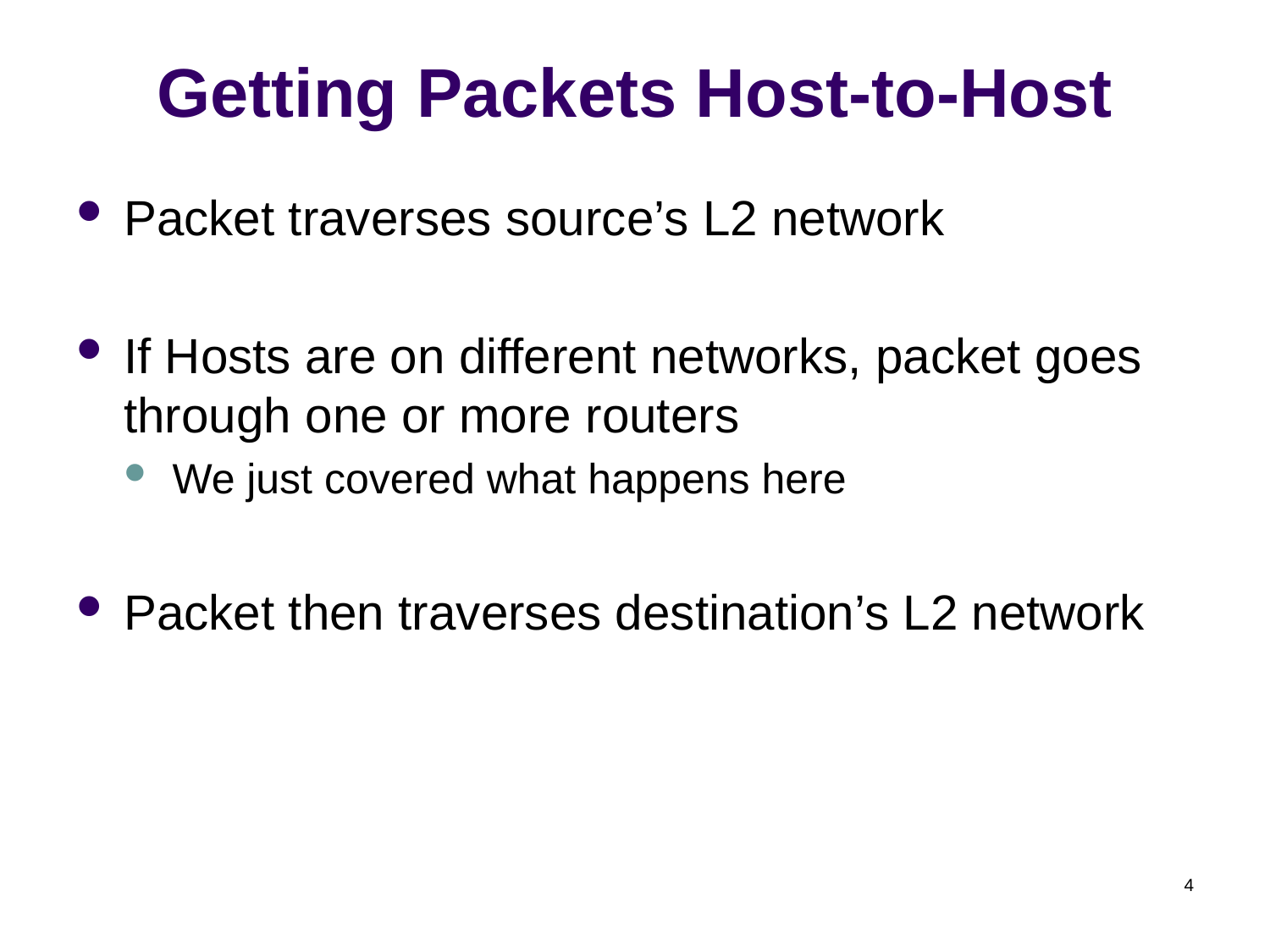

# Getting Packets Host-to-Host
Packet traverses source’s L2 network

If Hosts are on different networks, packet goes through one or more routers
We just covered what happens here

Packet then traverses destination’s L2 network
4